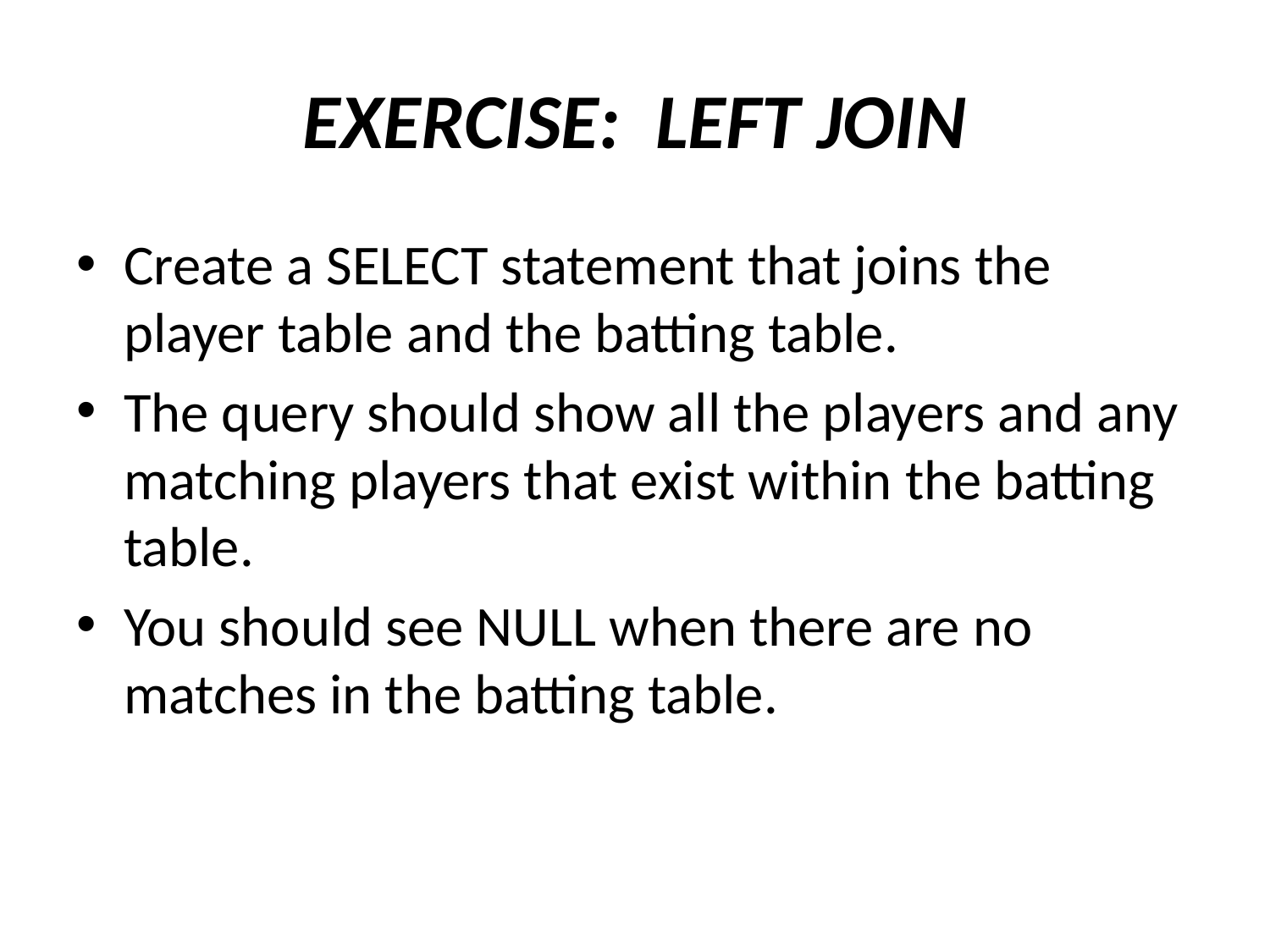

# Exercise:  LEFT JOIN
Create a SELECT statement that joins the player table and the batting table.
The query should show all the players and any matching players that exist within the batting table.
You should see NULL when there are no matches in the batting table.